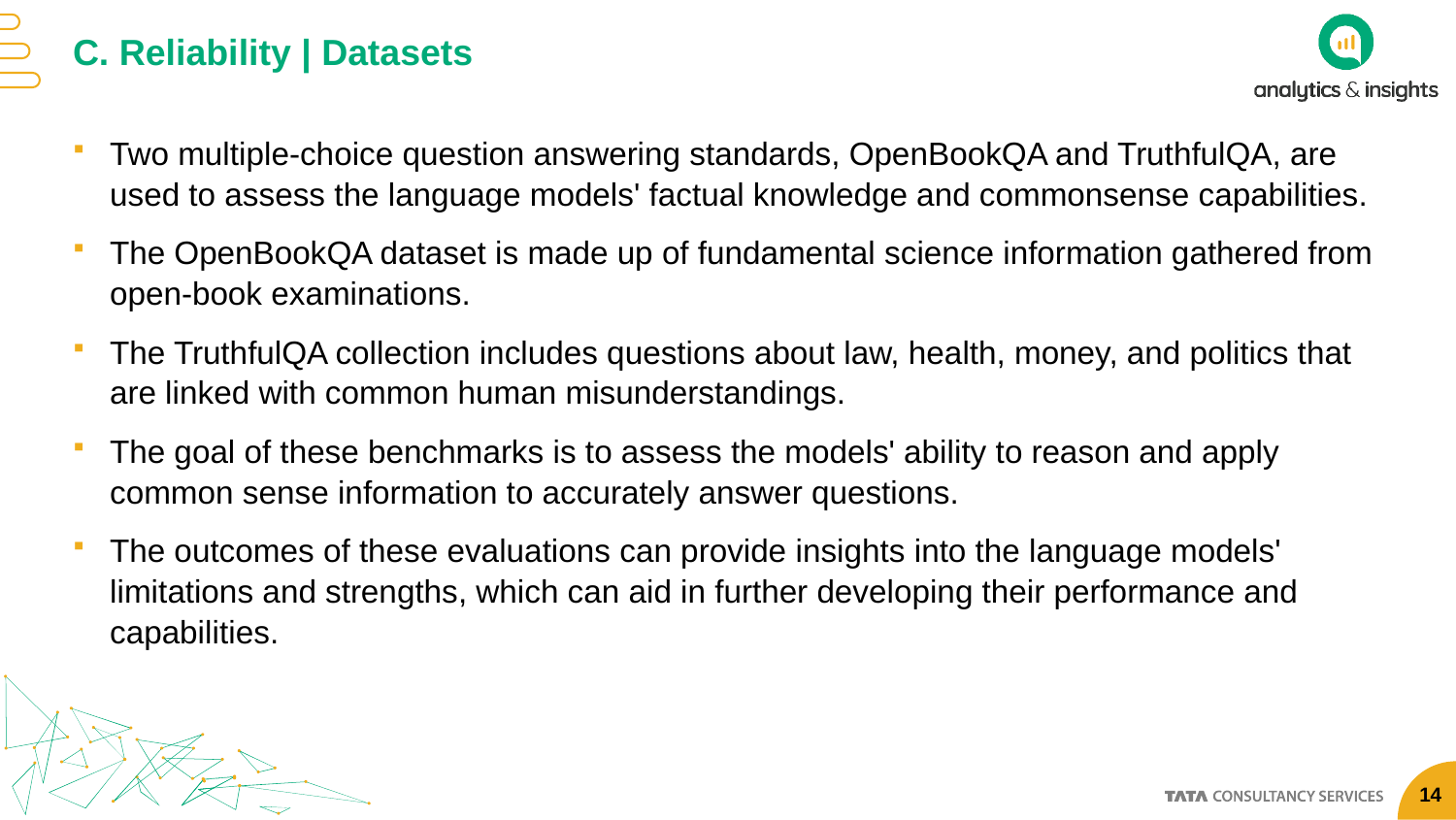

# C. Reliability | Datasets
Two multiple-choice question answering standards, OpenBookQA and TruthfulQA, are used to assess the language models' factual knowledge and commonsense capabilities.
The OpenBookQA dataset is made up of fundamental science information gathered from open-book examinations.
The TruthfulQA collection includes questions about law, health, money, and politics that are linked with common human misunderstandings.
The goal of these benchmarks is to assess the models' ability to reason and apply common sense information to accurately answer questions.
The outcomes of these evaluations can provide insights into the language models' limitations and strengths, which can aid in further developing their performance and capabilities.
14